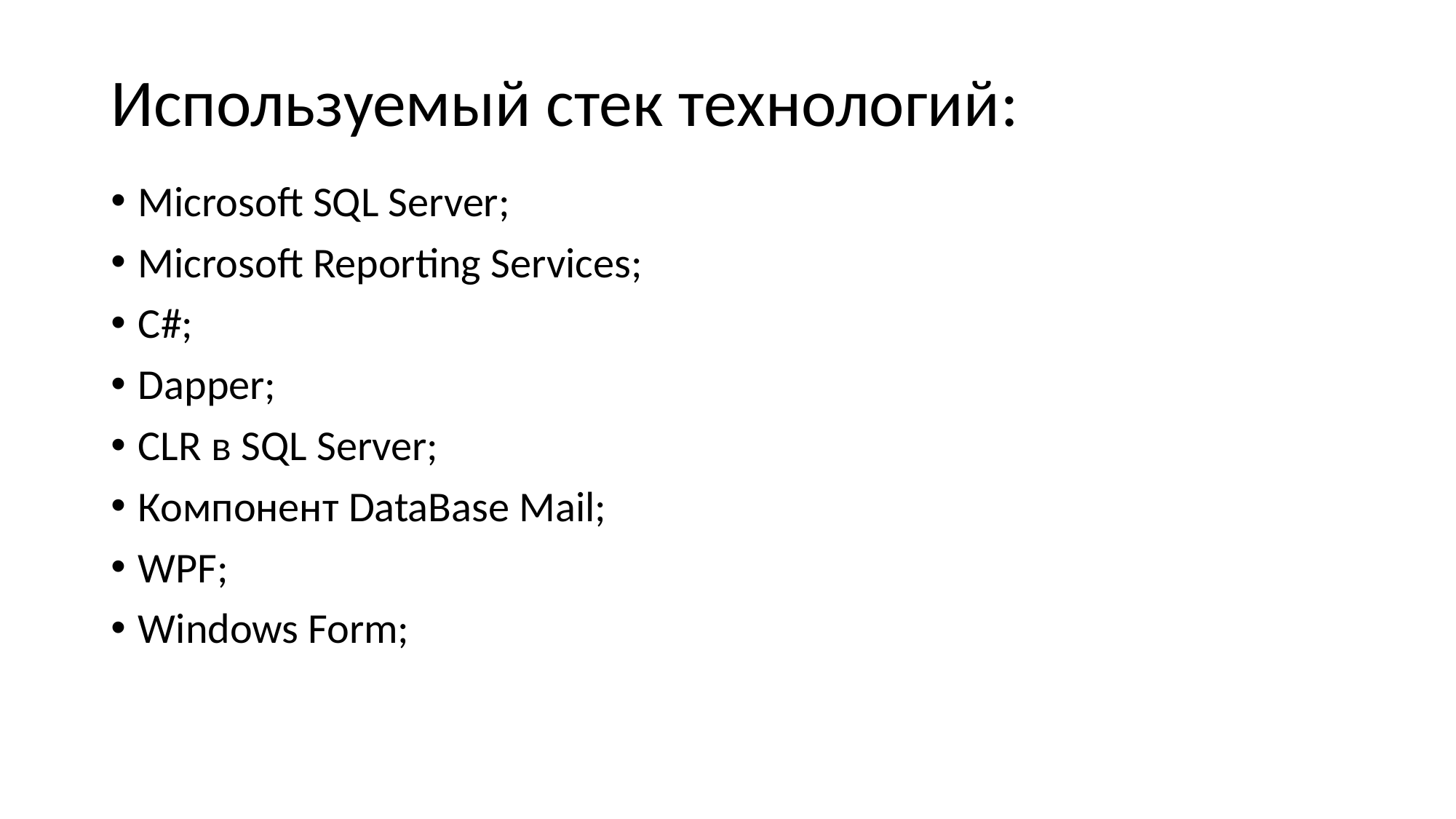

# Используемый стек технологий:
Microsoft SQL Server;
Microsoft Reporting Services;
С#;
Dapper;
CLR в SQL Server;
Компонент DataBase Mail;
WPF;
Windows Form;